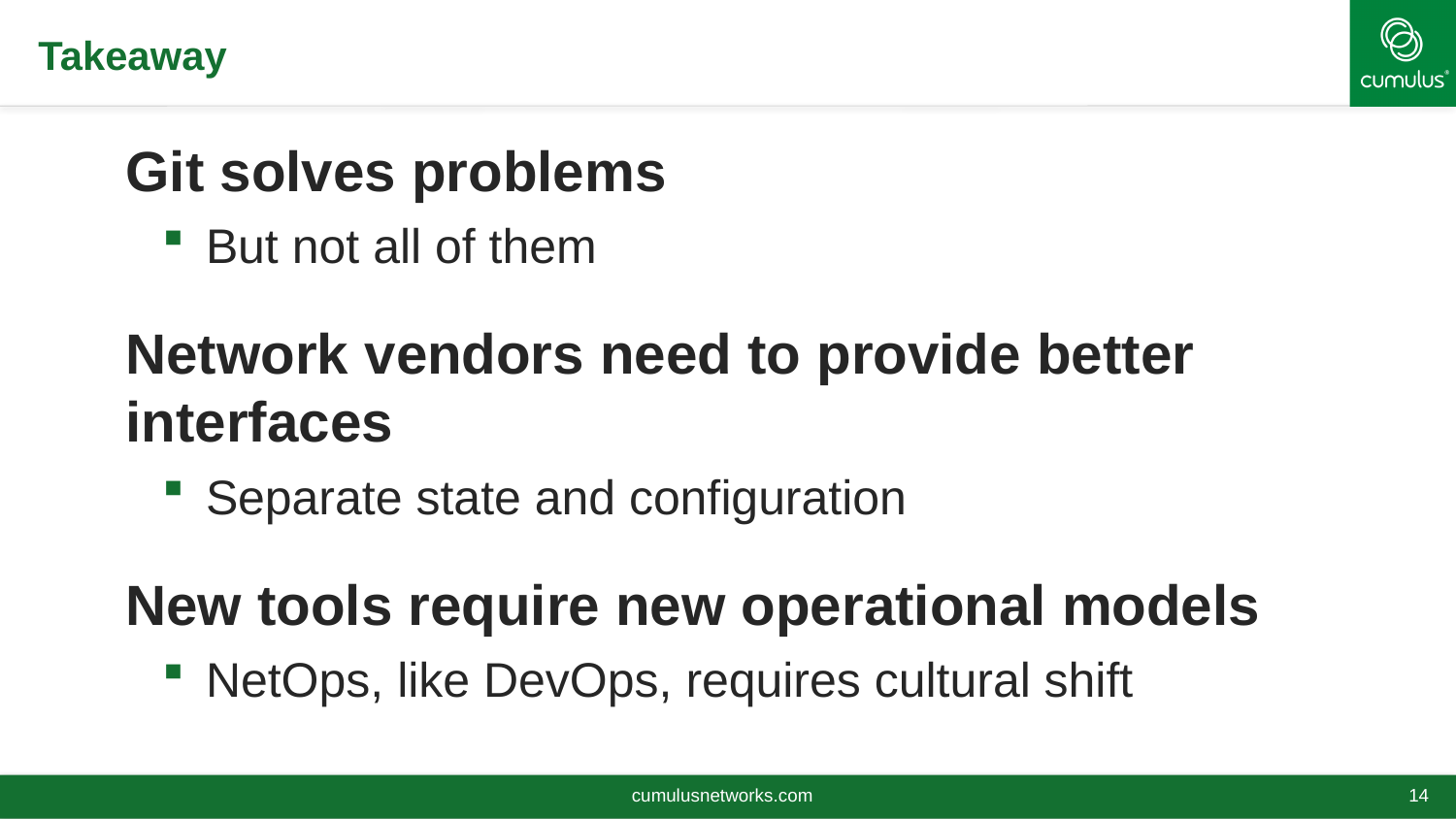

# Takeaway
Git solves problems
But not all of them
Network vendors need to provide better interfaces
Separate state and configuration
New tools require new operational models
NetOps, like DevOps, requires cultural shift
cumulusnetworks.com
14